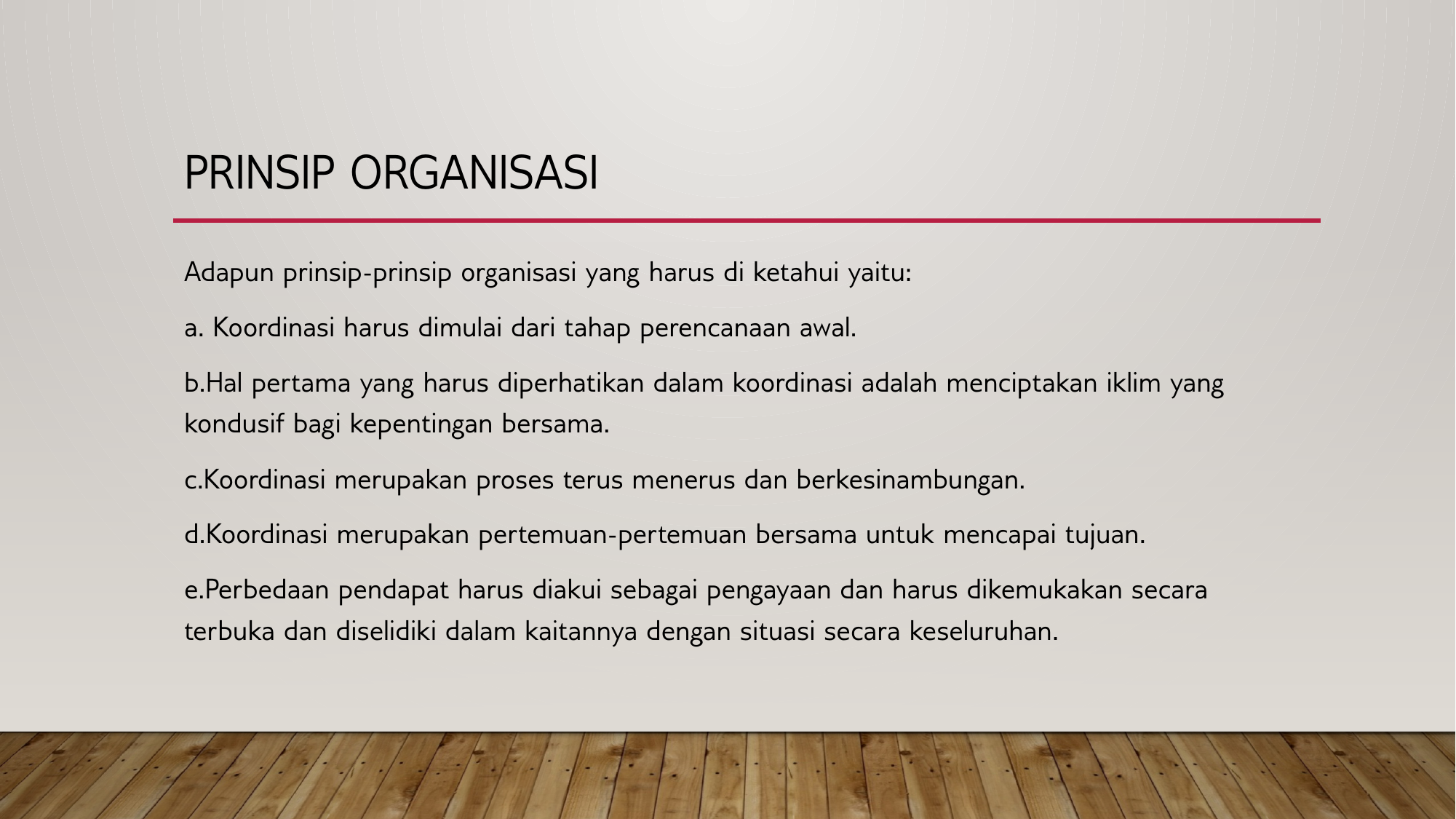

# PRINSIP ORGANISASI
Adapun prinsip-prinsip organisasi yang harus di ketahui yaitu:
a. Koordinasi harus dimulai dari tahap perencanaan awal.
b.Hal pertama yang harus diperhatikan dalam koordinasi adalah menciptakan iklim yang kondusif bagi kepentingan bersama.
c.Koordinasi merupakan proses terus menerus dan berkesinambungan.
d.Koordinasi merupakan pertemuan-pertemuan bersama untuk mencapai tujuan.
e.Perbedaan pendapat harus diakui sebagai pengayaan dan harus dikemukakan secara terbuka dan diselidiki dalam kaitannya dengan situasi secara keseluruhan.